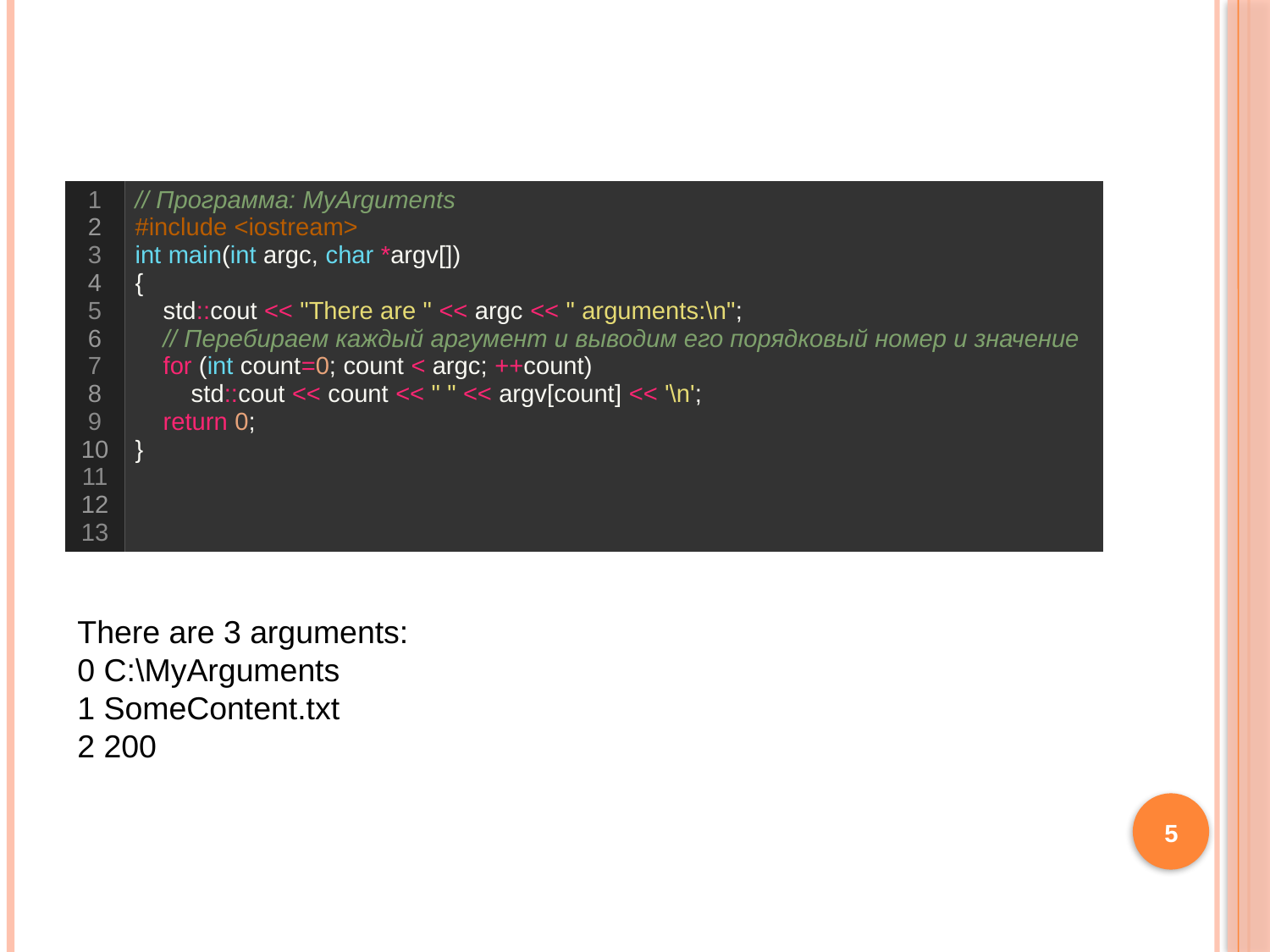

#
| 1 2 3 4 5 6 7 8 9 10 11 12 13 | // Программа: MyArguments #include <iostream> int main(int argc, char \*argv[]) {     std::cout << "There are " << argc << " arguments:\n";     // Перебираем каждый аргумент и выводим его порядковый номер и значение     for (int count=0; count < argc; ++count)         std::cout << count << " " << argv[count] << '\n';     return 0; } |
| --- | --- |
There are 3 arguments:
0 C:\MyArguments
1 SomeContent.txt
2 200
5